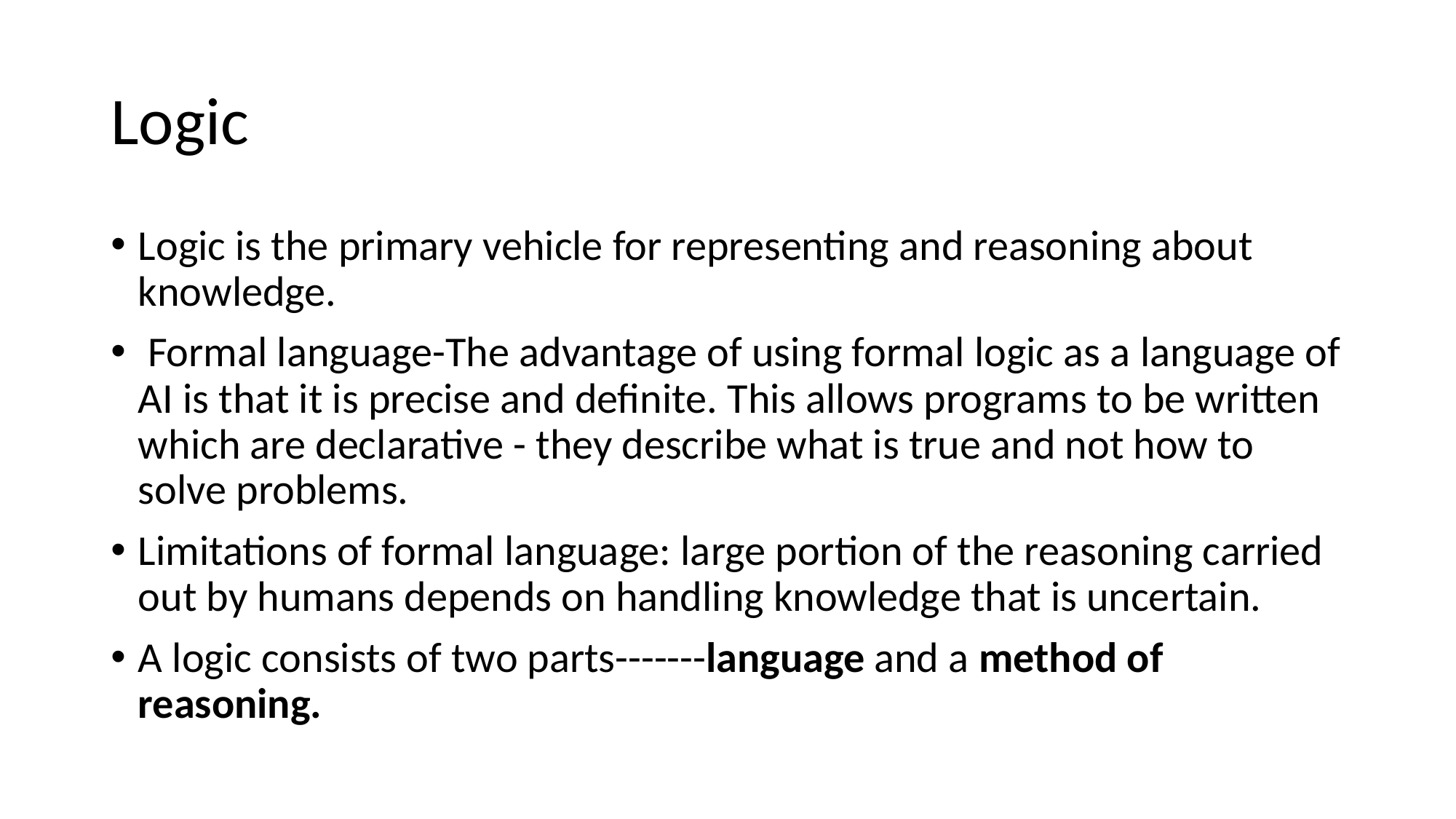

# Logic
Logic is the primary vehicle for representing and reasoning about knowledge.
 Formal language-The advantage of using formal logic as a language of AI is that it is precise and definite. This allows programs to be written which are declarative - they describe what is true and not how to solve problems.
Limitations of formal language: large portion of the reasoning carried out by humans depends on handling knowledge that is uncertain.
A logic consists of two parts-------language and a method of reasoning.